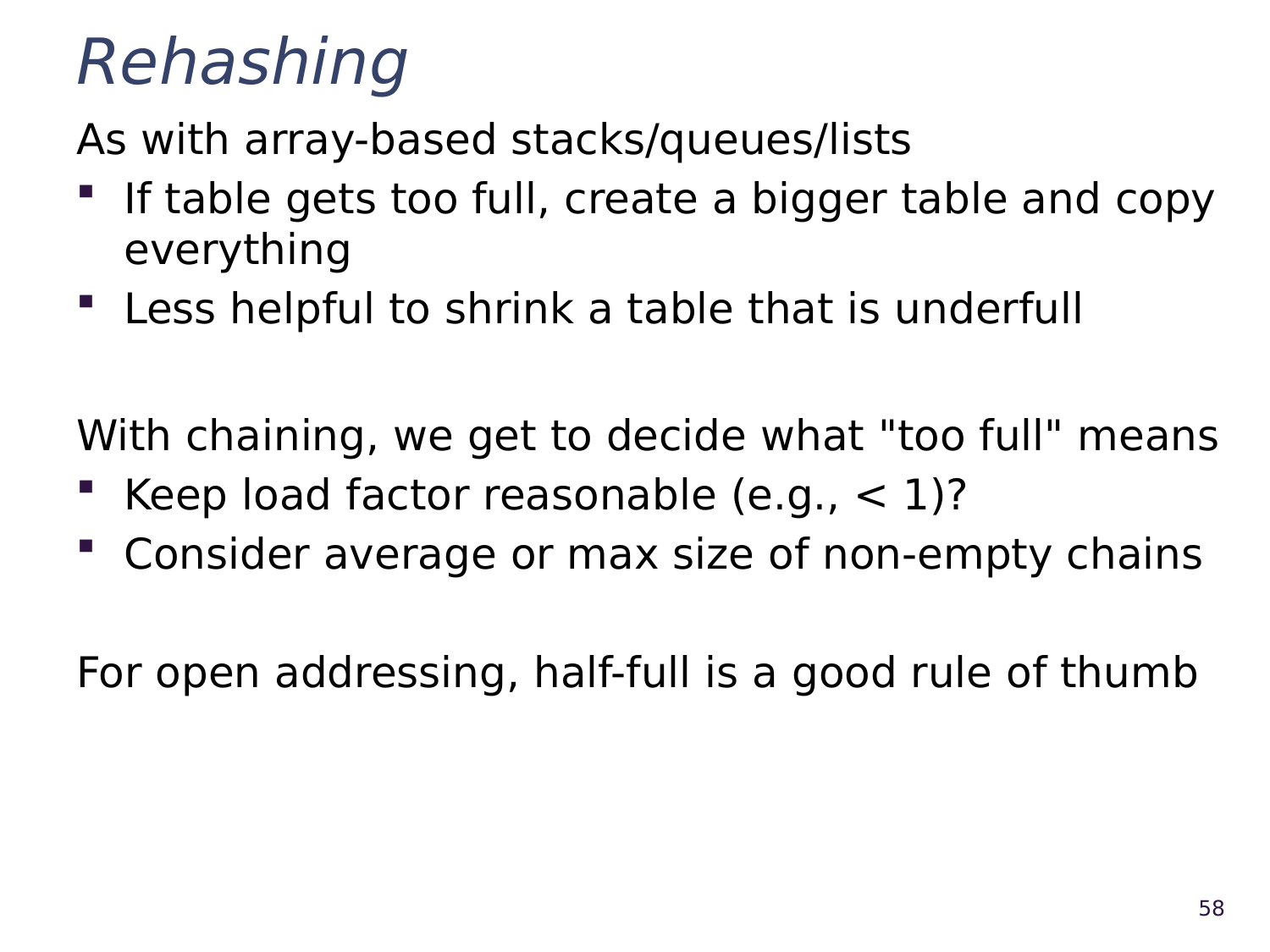

# Rehashing
As with array-based stacks/queues/lists
If table gets too full, create a bigger table and copy everything
Less helpful to shrink a table that is underfull

With chaining, we get to decide what "too full" means
Keep load factor reasonable (e.g., < 1)?
Consider average or max size of non-empty chains

For open addressing, half-full is a good rule of thumb

58